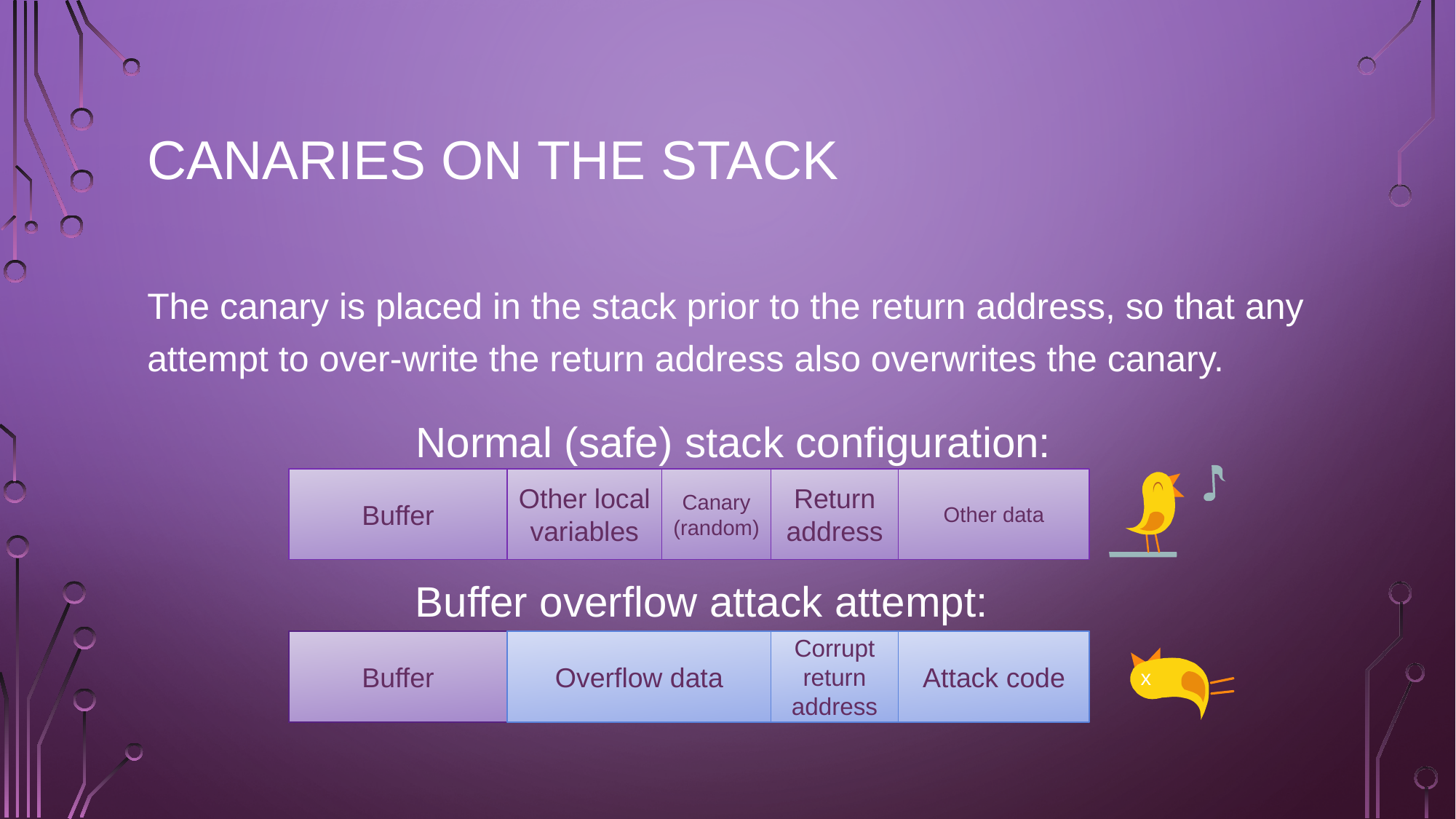

# Canaries on the Stack
The canary is placed in the stack prior to the return address, so that any attempt to over-write the return address also overwrites the canary.
Normal (safe) stack configuration:

Buffer
Other local variables
Canary (random)
Return address
Other data
Buffer overflow attack attempt:
Buffer

Overflow data
Corrupt return address
Attack code

x